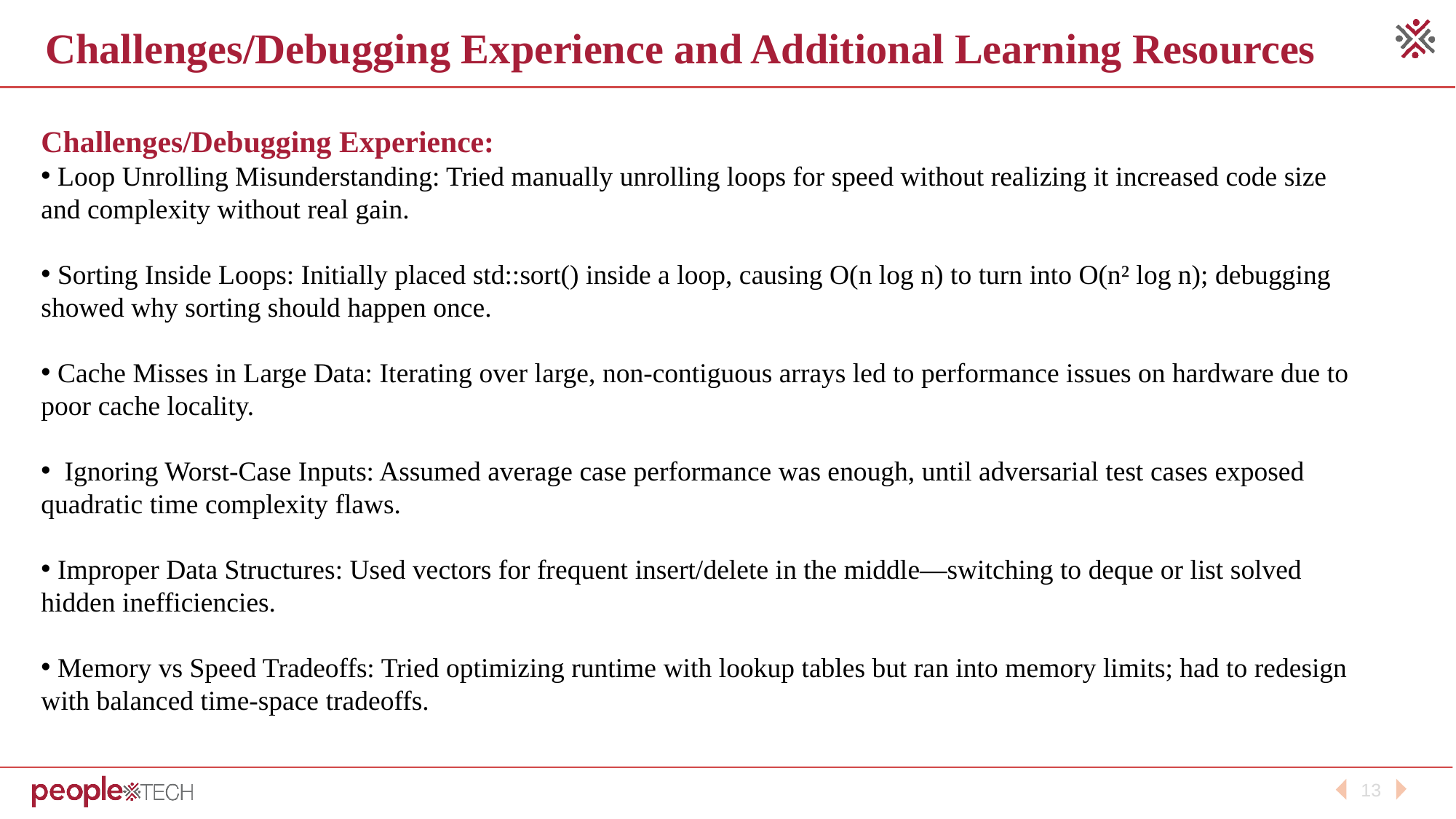

Challenges/Debugging Experience and Additional Learning Resources
Challenges/Debugging Experience:
 Loop Unrolling Misunderstanding: Tried manually unrolling loops for speed without realizing it increased code size and complexity without real gain.

 Sorting Inside Loops: Initially placed std::sort() inside a loop, causing O(n log n) to turn into O(n² log n); debugging showed why sorting should happen once.

 Cache Misses in Large Data: Iterating over large, non-contiguous arrays led to performance issues on hardware due to poor cache locality.

  Ignoring Worst-Case Inputs: Assumed average case performance was enough, until adversarial test cases exposed quadratic time complexity flaws.

 Improper Data Structures: Used vectors for frequent insert/delete in the middle—switching to deque or list solved hidden inefficiencies.

 Memory vs Speed Tradeoffs: Tried optimizing runtime with lookup tables but ran into memory limits; had to redesign with balanced time-space tradeoffs.